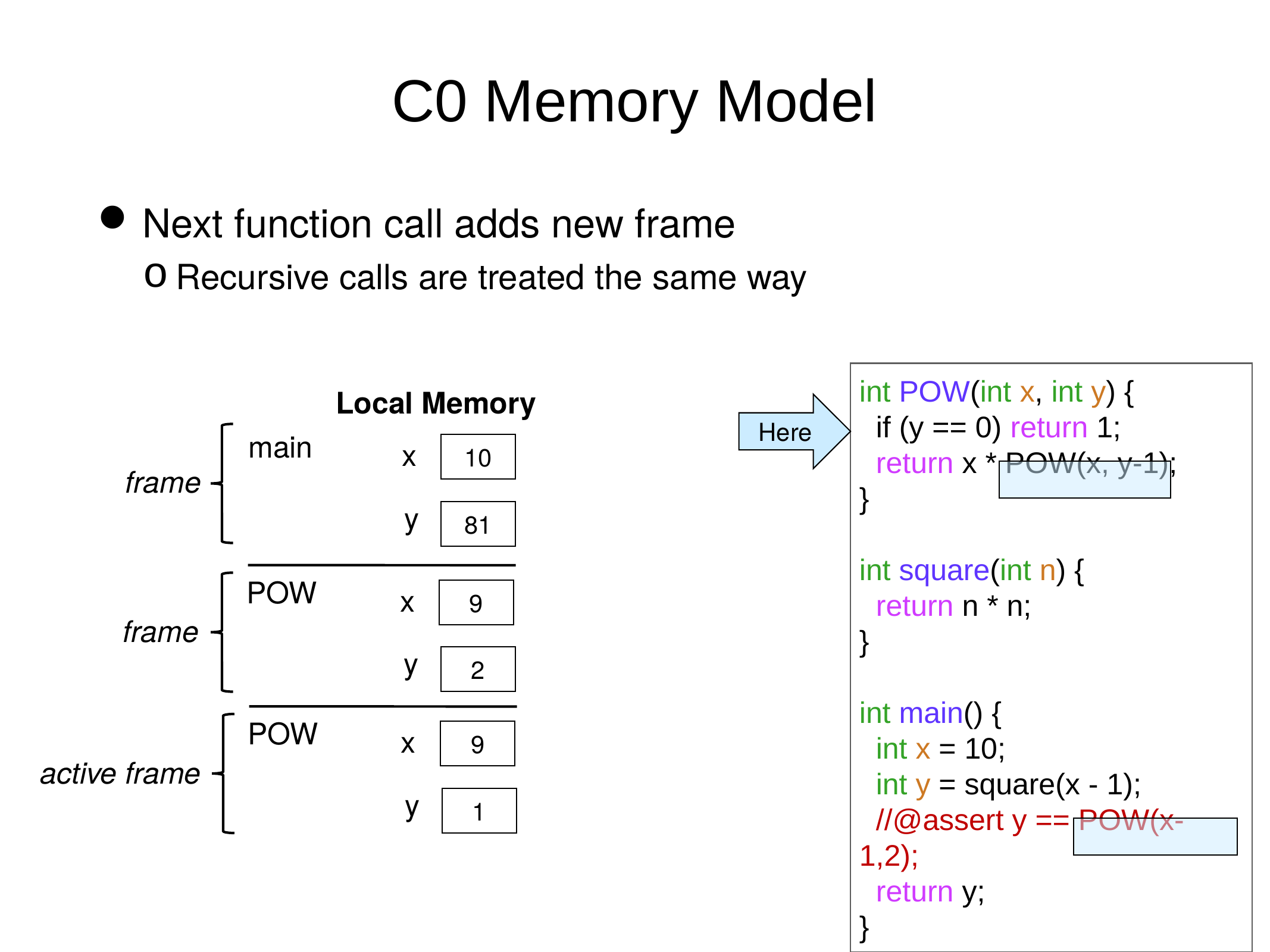

# C0 Memory Model
Next function call adds new frame
Recursive calls are treated the same way
int POW(int x, int y) {
  if (y == 0) return 1;
  return x * POW(x, y-1);
}

int square(int n) {
  return n * n;
}

int main() {
  int x = 10;
  int y = square(x - 1);
  //@assert y == POW(x-1,2);
  return y;
}
Local Memory
Here

main
x
10
frame

y
81
POW

x
9
frame
y
2
POW

x
9
active frame
y
1